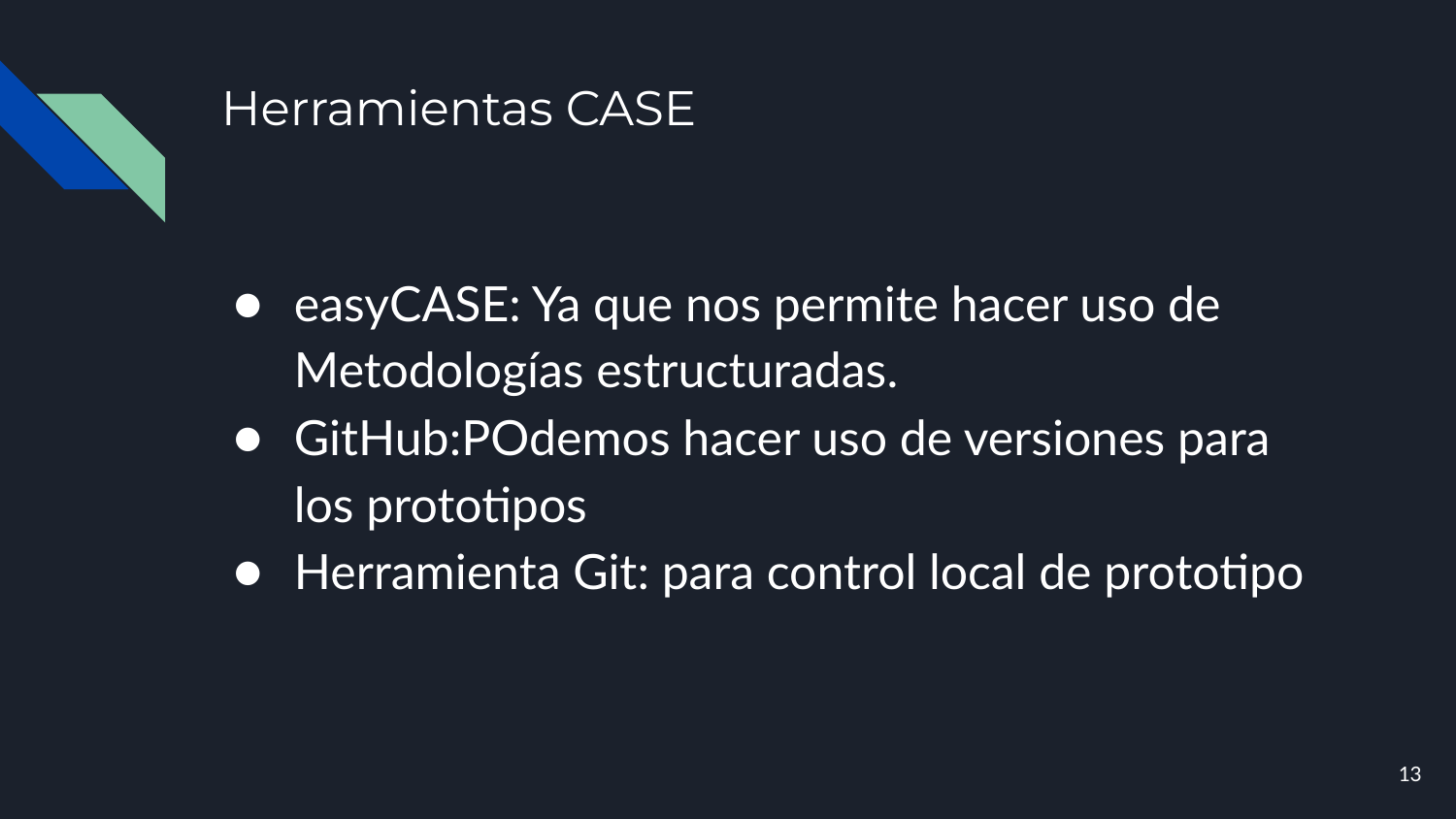

# Herramientas CASE

easyCASE: Ya que nos permite hacer uso de Metodologías estructuradas.
GitHub:POdemos hacer uso de versiones para los prototipos
Herramienta Git: para control local de prototipo
13